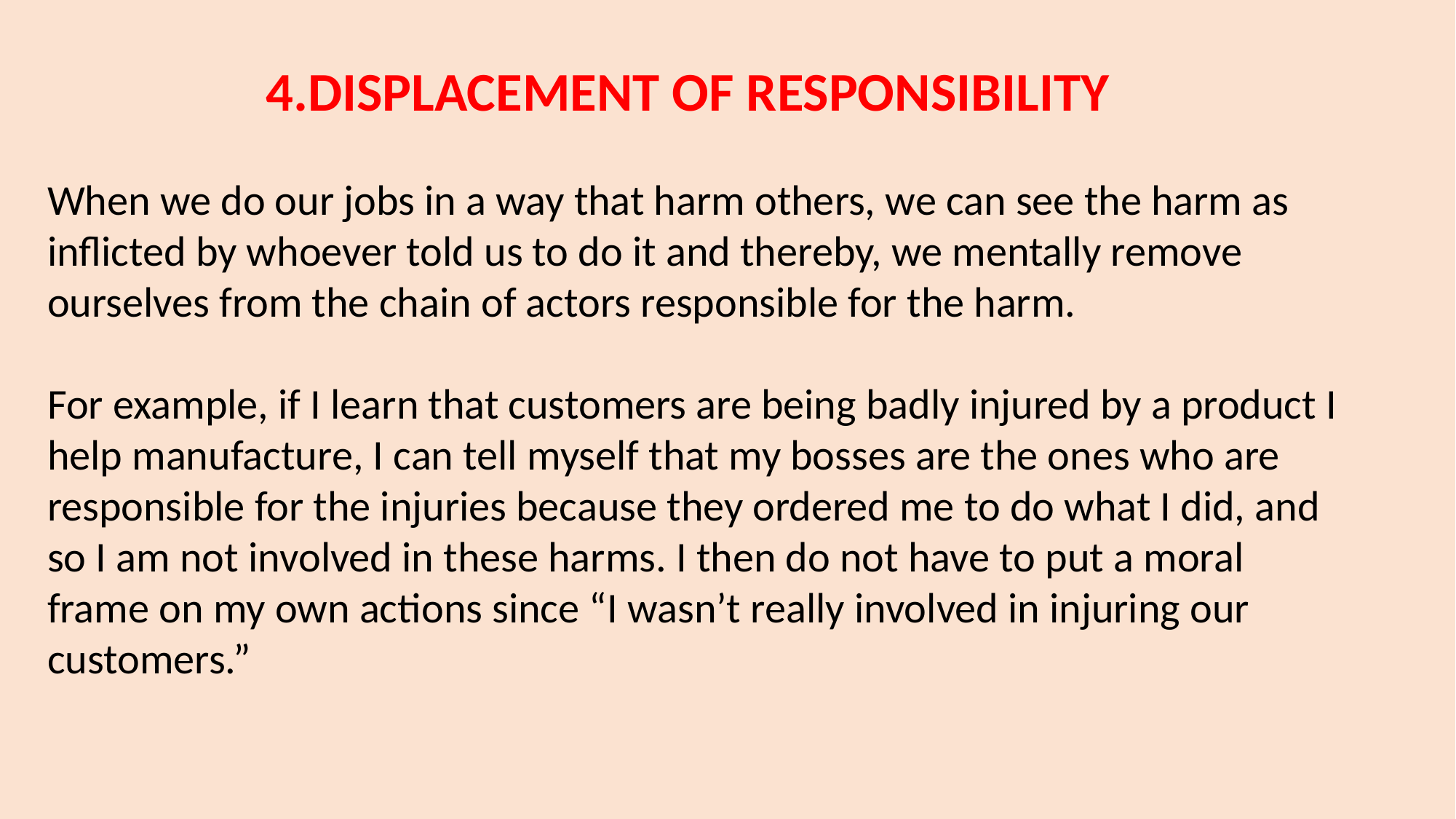

4.DISPLACEMENT OF RESPONSIBILITY

When we do our jobs in a way that harm others, we can see the harm as inflicted by whoever told us to do it and thereby, we mentally remove ourselves from the chain of actors responsible for the harm.

For example, if I learn that customers are being badly injured by a product I help manufacture, I can tell myself that my bosses are the ones who are responsible for the injuries because they ordered me to do what I did, and so I am not involved in these harms. I then do not have to put a moral frame on my own actions since “I wasn’t really involved in injuring our customers.”